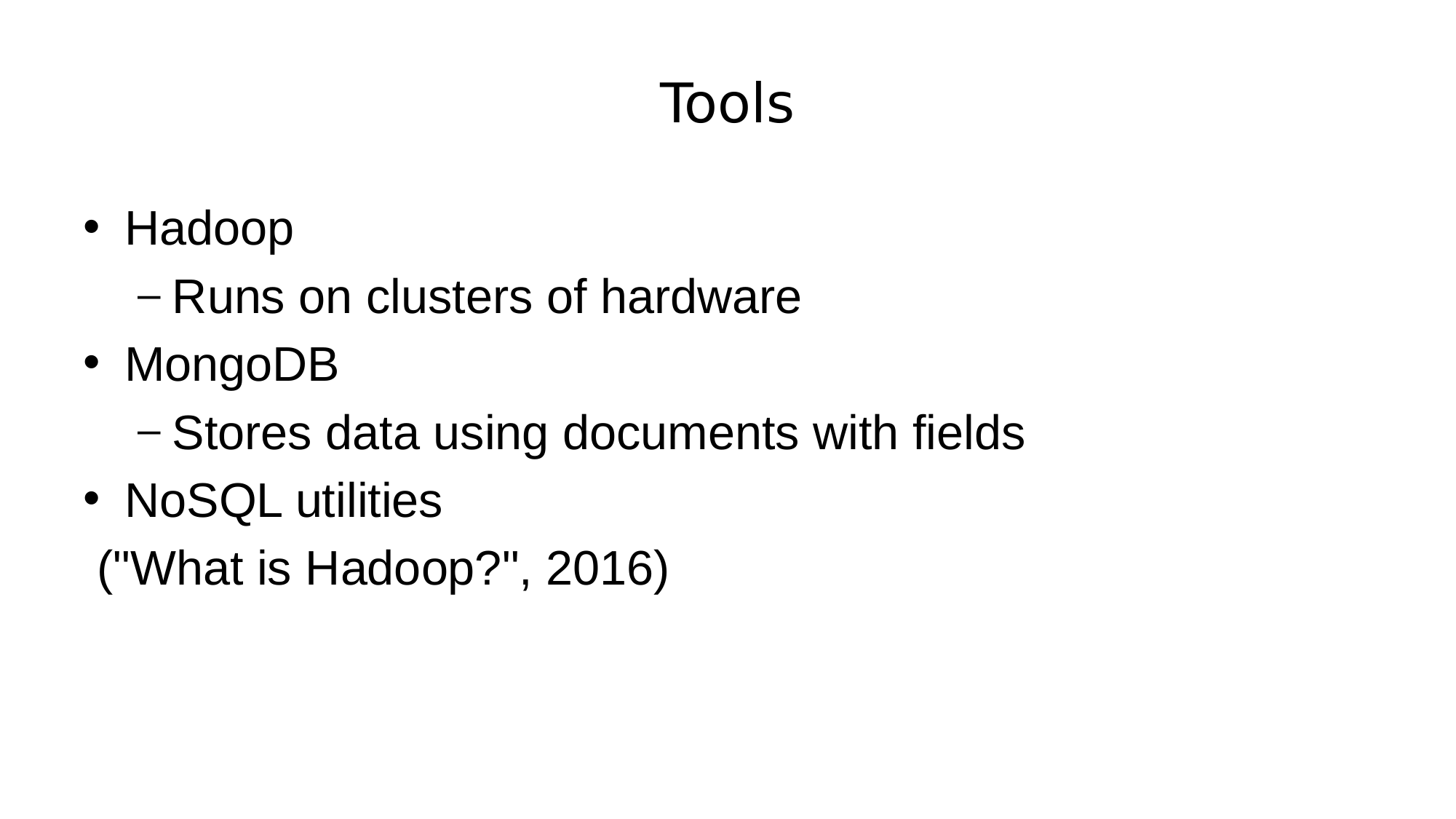

# Tools
Hadoop
Runs on clusters of hardware
MongoDB
Stores data using documents with fields
NoSQL utilities
 ("What is Hadoop?", 2016)